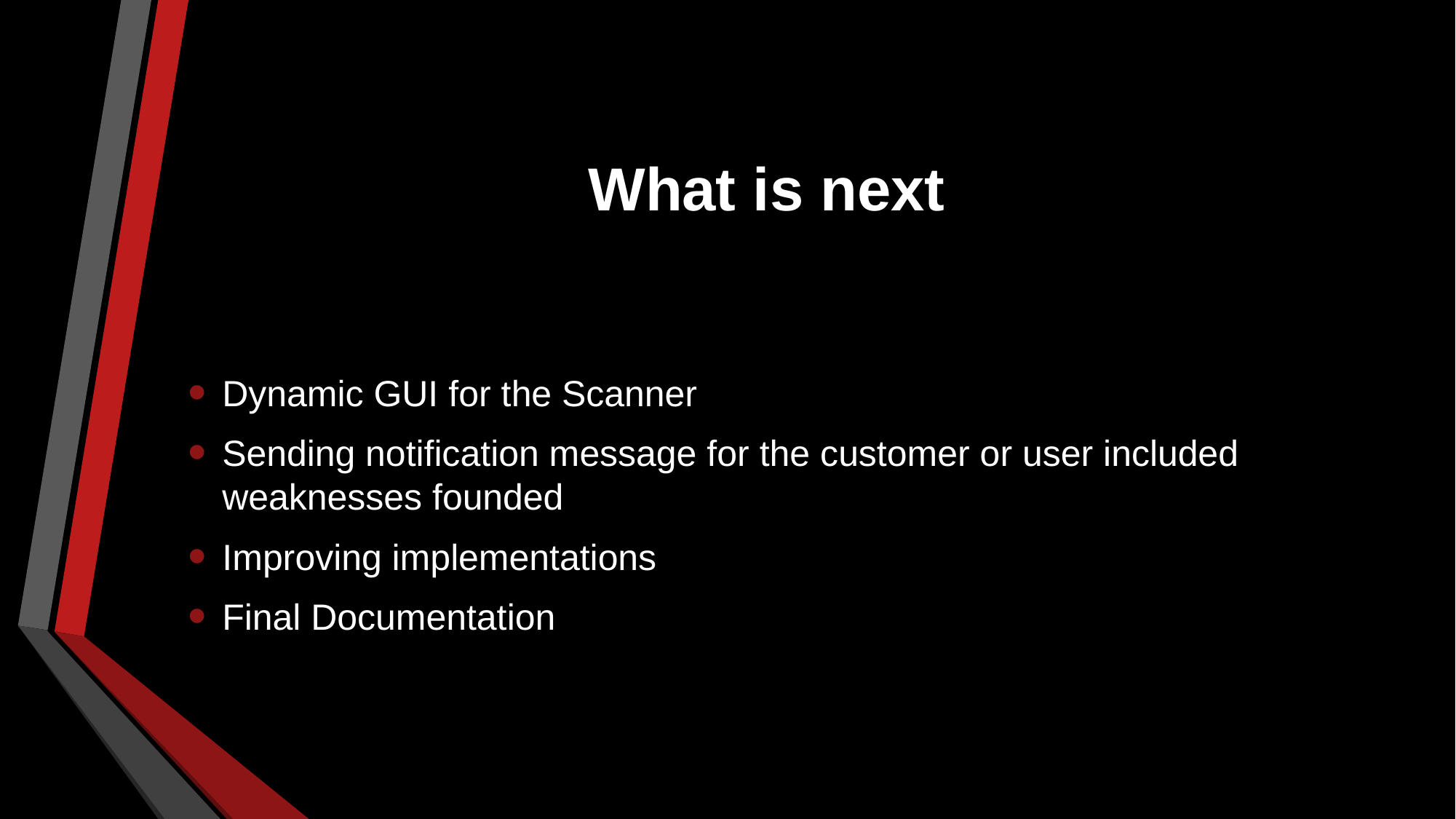

# What is next
Dynamic GUI for the Scanner
Sending notification message for the customer or user included weaknesses founded
Improving implementations
Final Documentation